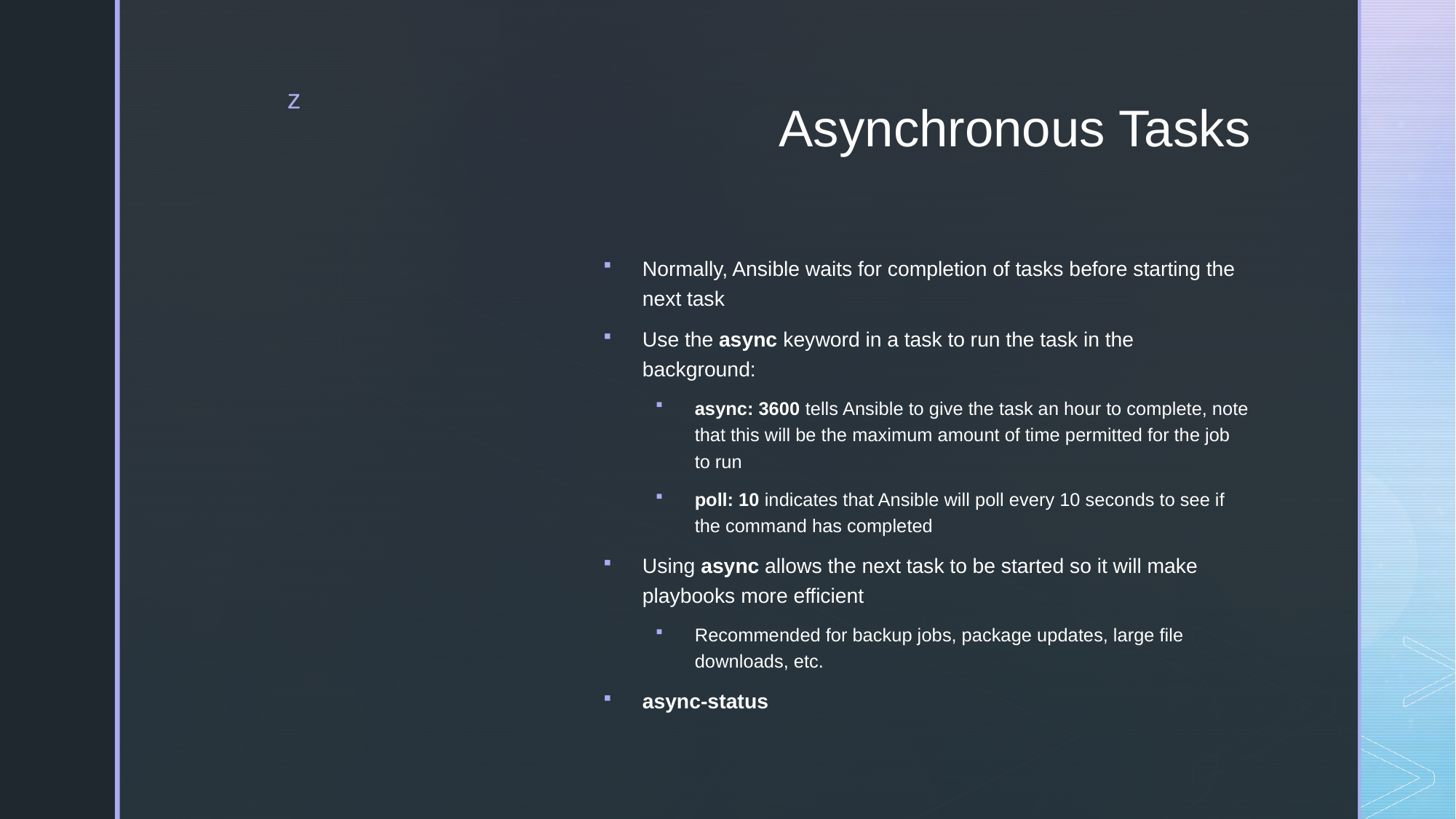

# Asynchronous Tasks
Normally, Ansible waits for completion of tasks before starting the next task
Use the async keyword in a task to run the task in the background:
async: 3600 tells Ansible to give the task an hour to complete, note that this will be the maximum amount of time permitted for the job to run
poll: 10 indicates that Ansible will poll every 10 seconds to see if the command has completed
Using async allows the next task to be started so it will make playbooks more efficient
Recommended for backup jobs, package updates, large file downloads, etc.
async-status